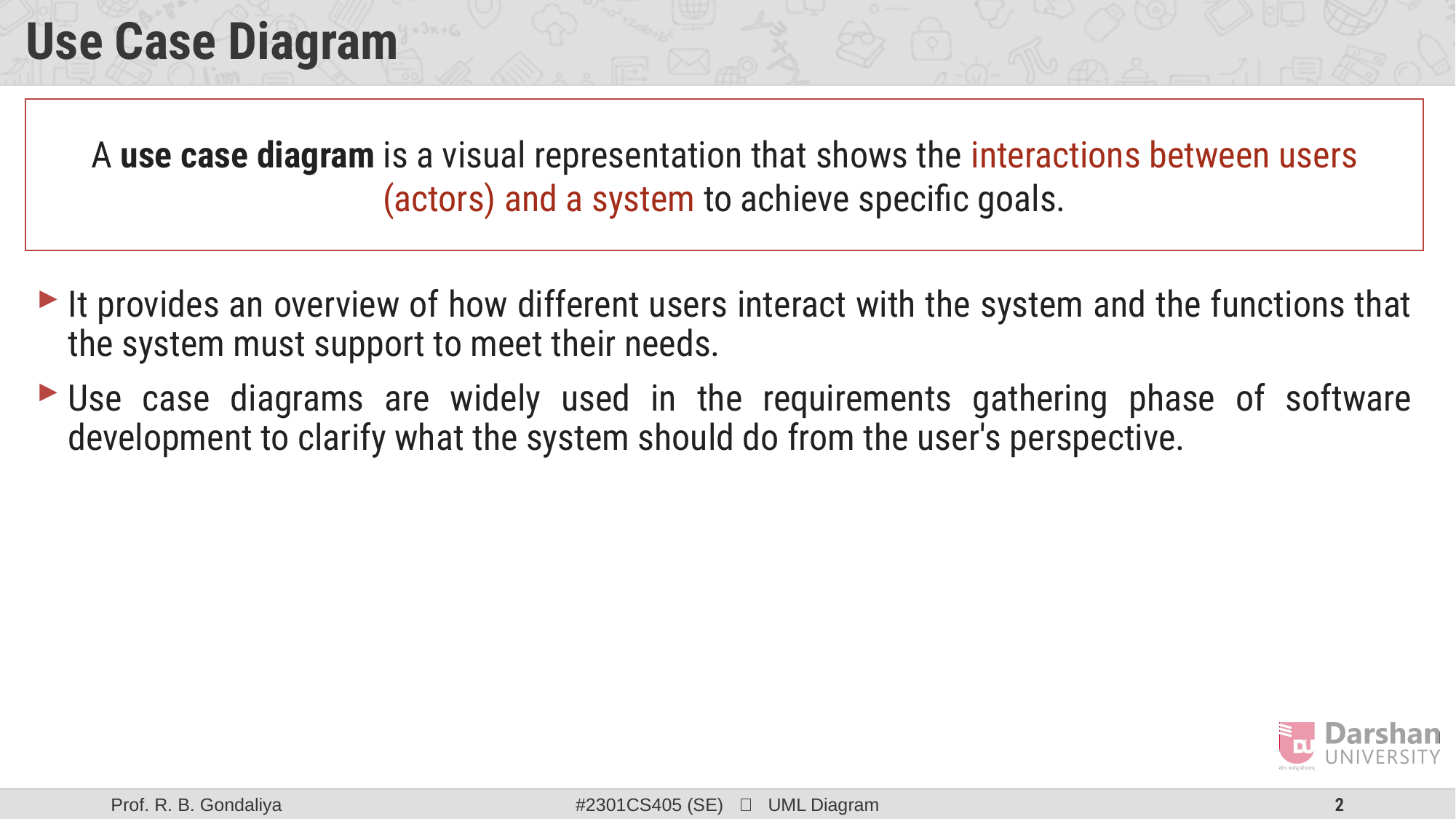

# Use Case Diagram
A use case diagram is a visual representation that shows the interactions between users (actors) and a system to achieve specific goals.
It provides an overview of how different users interact with the system and the functions that the system must support to meet their needs.
Use case diagrams are widely used in the requirements gathering phase of software development to clarify what the system should do from the user's perspective.